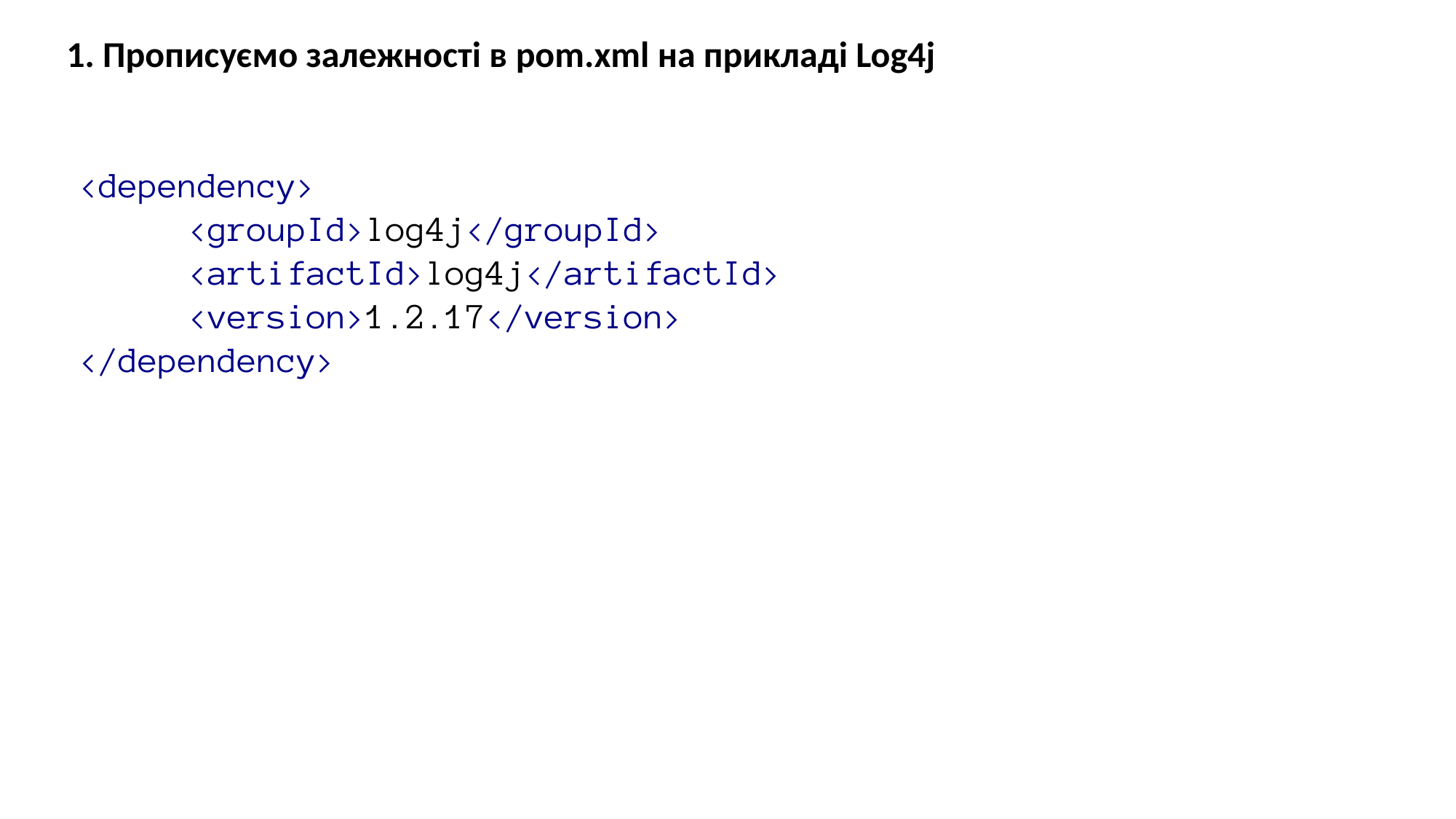

1. Прописуємо залежності в pom.xml на прикладі Log4j
<dependency>
	<groupId>log4j</groupId>
	<artifactId>log4j</artifactId>
	<version>1.2.17</version>
</dependency>